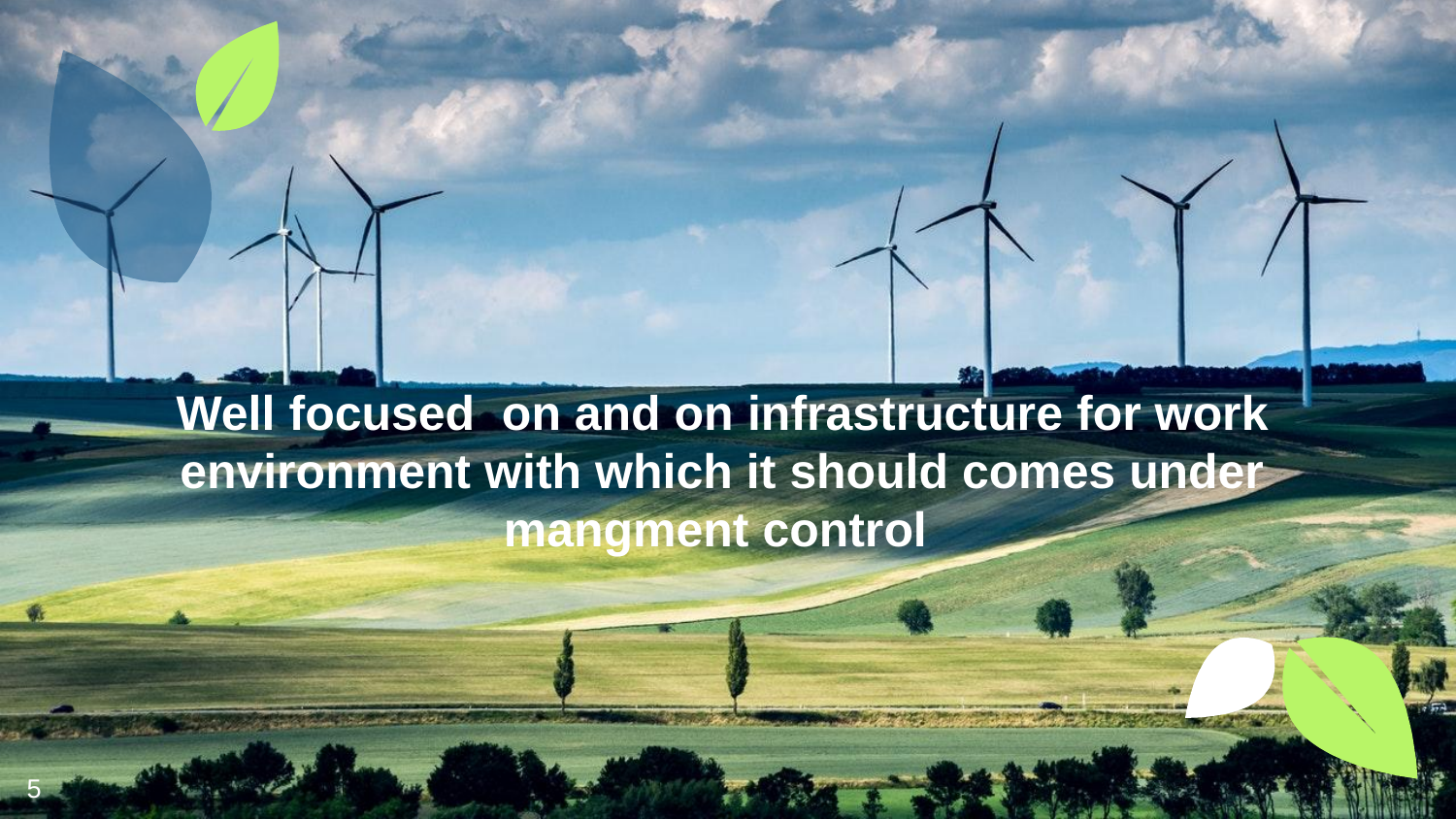

Well focused  on and on infrastructure for work environment with which it should comes under mangment control
5